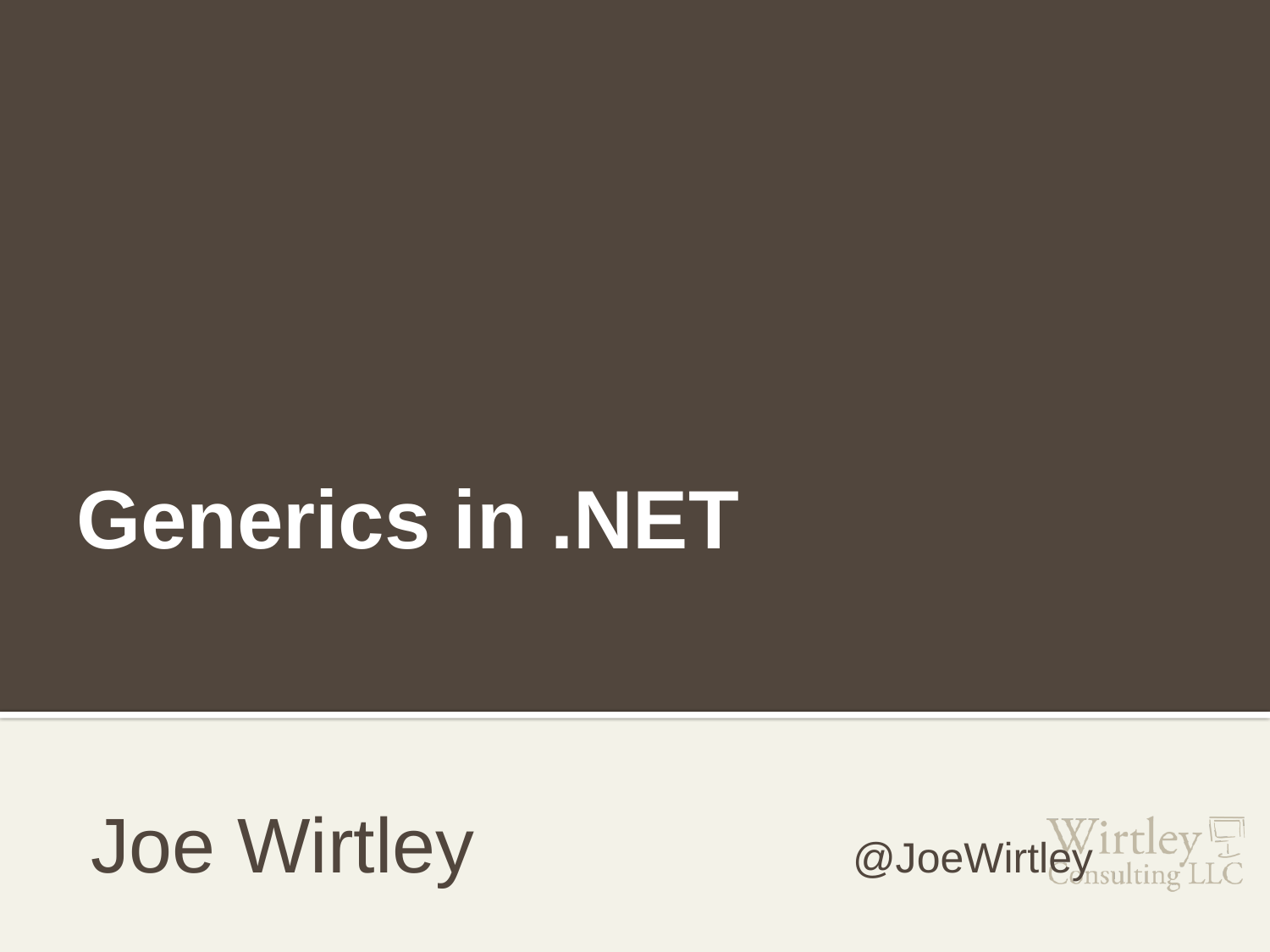

# Generics in .NET
Joe Wirtley			@JoeWirtley